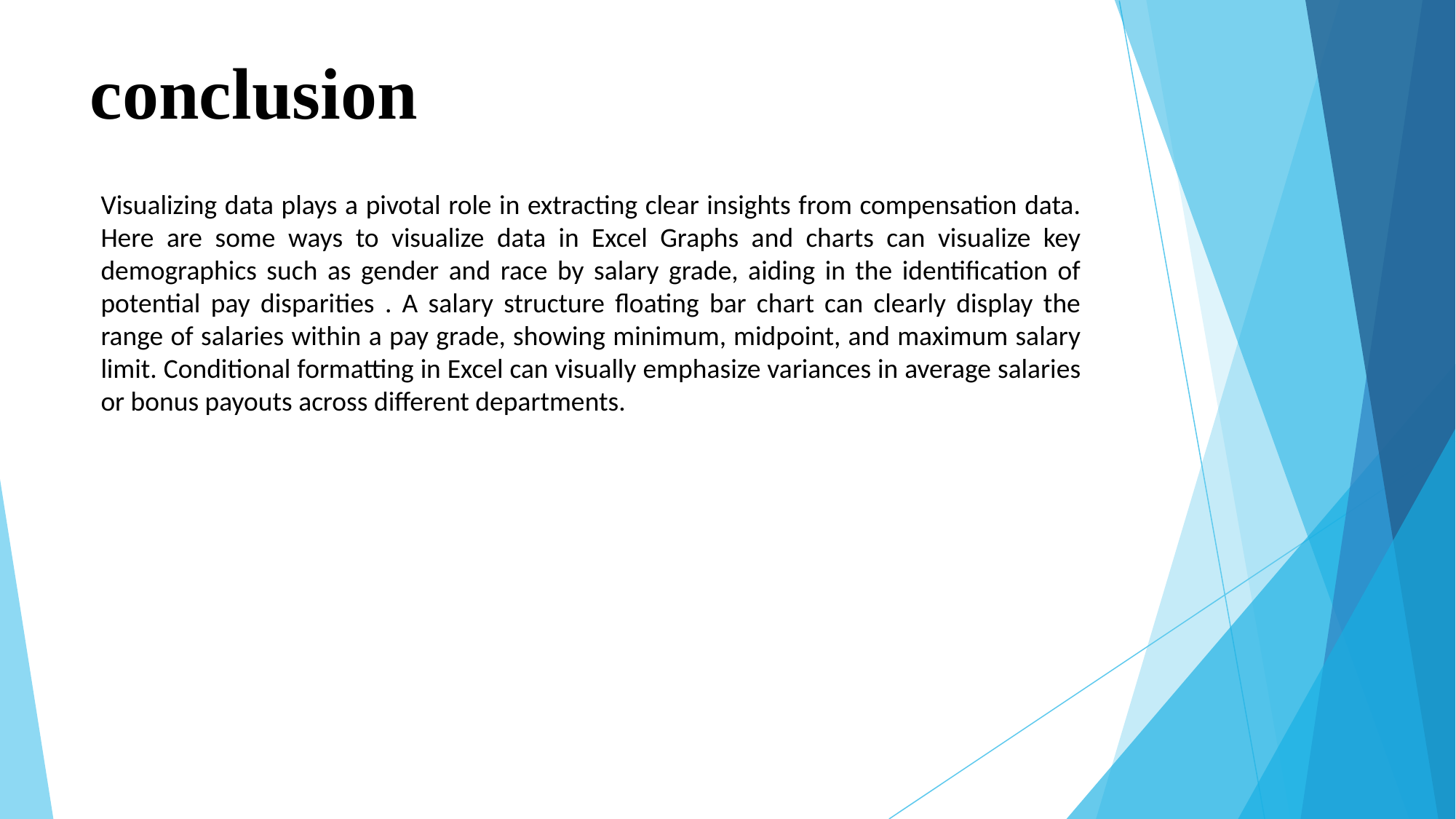

# conclusion
Visualizing data plays a pivotal role in extracting clear insights from compensation data. Here are some ways to visualize data in Excel Graphs and charts can visualize key demographics such as gender and race by salary grade, aiding in the identification of potential pay disparities . A salary structure floating bar chart can clearly display the range of salaries within a pay grade, showing minimum, midpoint, and maximum salary limit. Conditional formatting in Excel can visually emphasize variances in average salaries or bonus payouts across different departments.